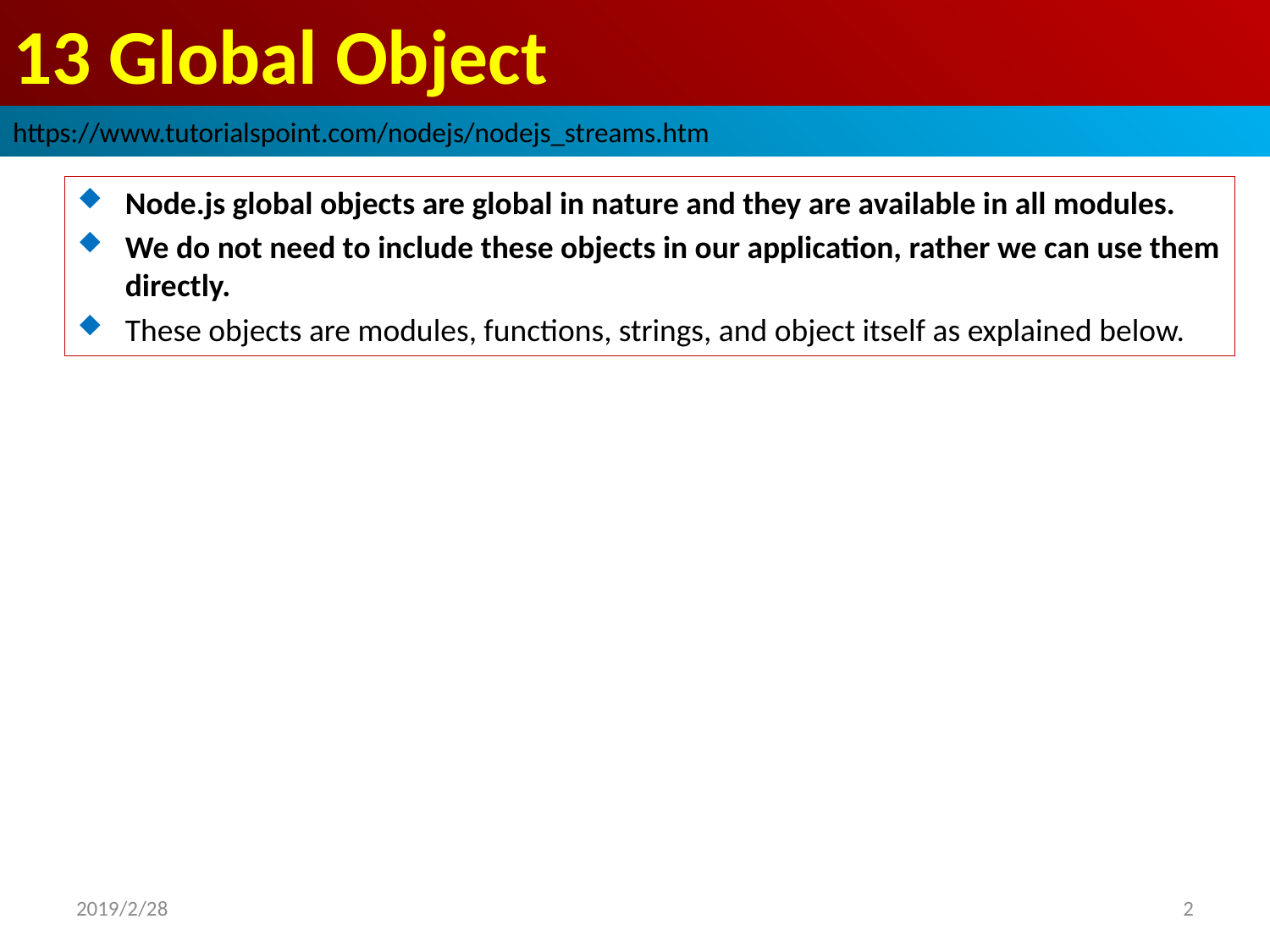

# 13 Global Object
https://www.tutorialspoint.com/nodejs/nodejs_streams.htm
Node.js global objects are global in nature and they are available in all modules.
We do not need to include these objects in our application, rather we can use them directly.
These objects are modules, functions, strings, and object itself as explained below.
2019/2/28
2